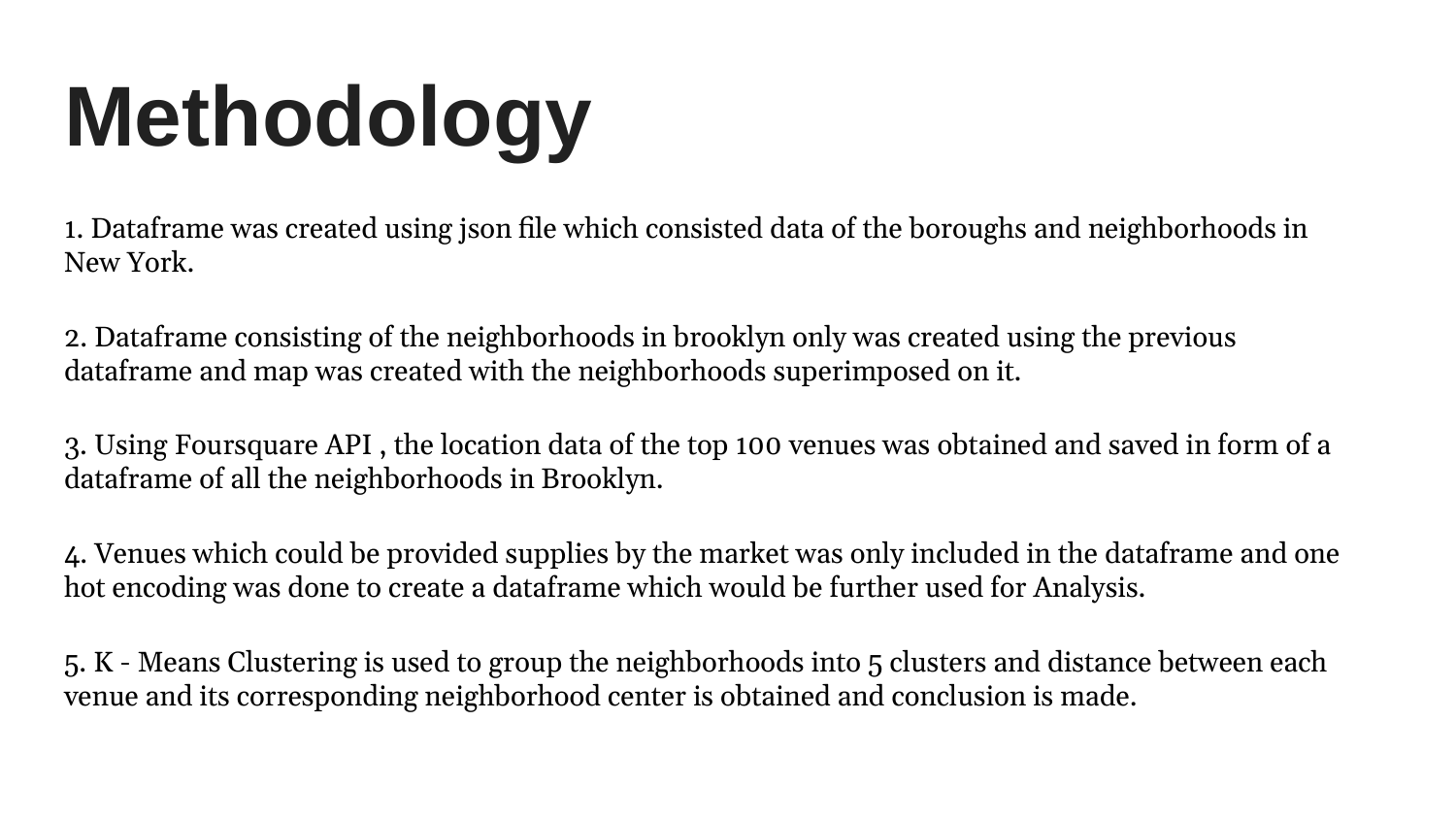

# Methodology

1. Dataframe was created using json file which consisted data of the boroughs and neighborhoods in New York.
2. Dataframe consisting of the neighborhoods in brooklyn only was created using the previous dataframe and map was created with the neighborhoods superimposed on it.
3. Using Foursquare API , the location data of the top 100 venues was obtained and saved in form of a dataframe of all the neighborhoods in Brooklyn.
4. Venues which could be provided supplies by the market was only included in the dataframe and one hot encoding was done to create a dataframe which would be further used for Analysis.
5. K - Means Clustering is used to group the neighborhoods into 5 clusters and distance between each venue and its corresponding neighborhood center is obtained and conclusion is made.